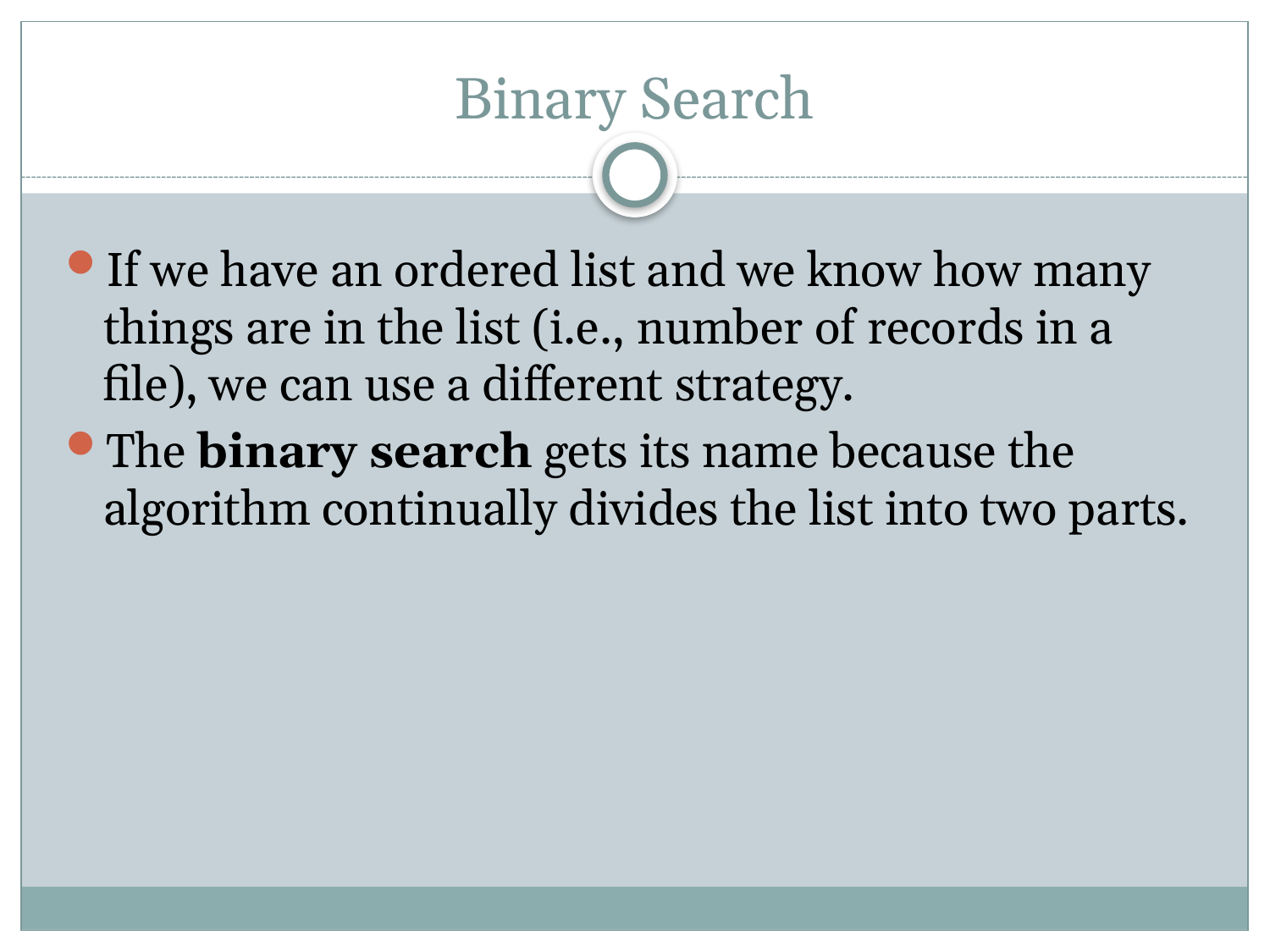

# Binary Search
If we have an ordered list and we know how many things are in the list (i.e., number of records in a file), we can use a different strategy.
The binary search gets its name because the algorithm continually divides the list into two parts.